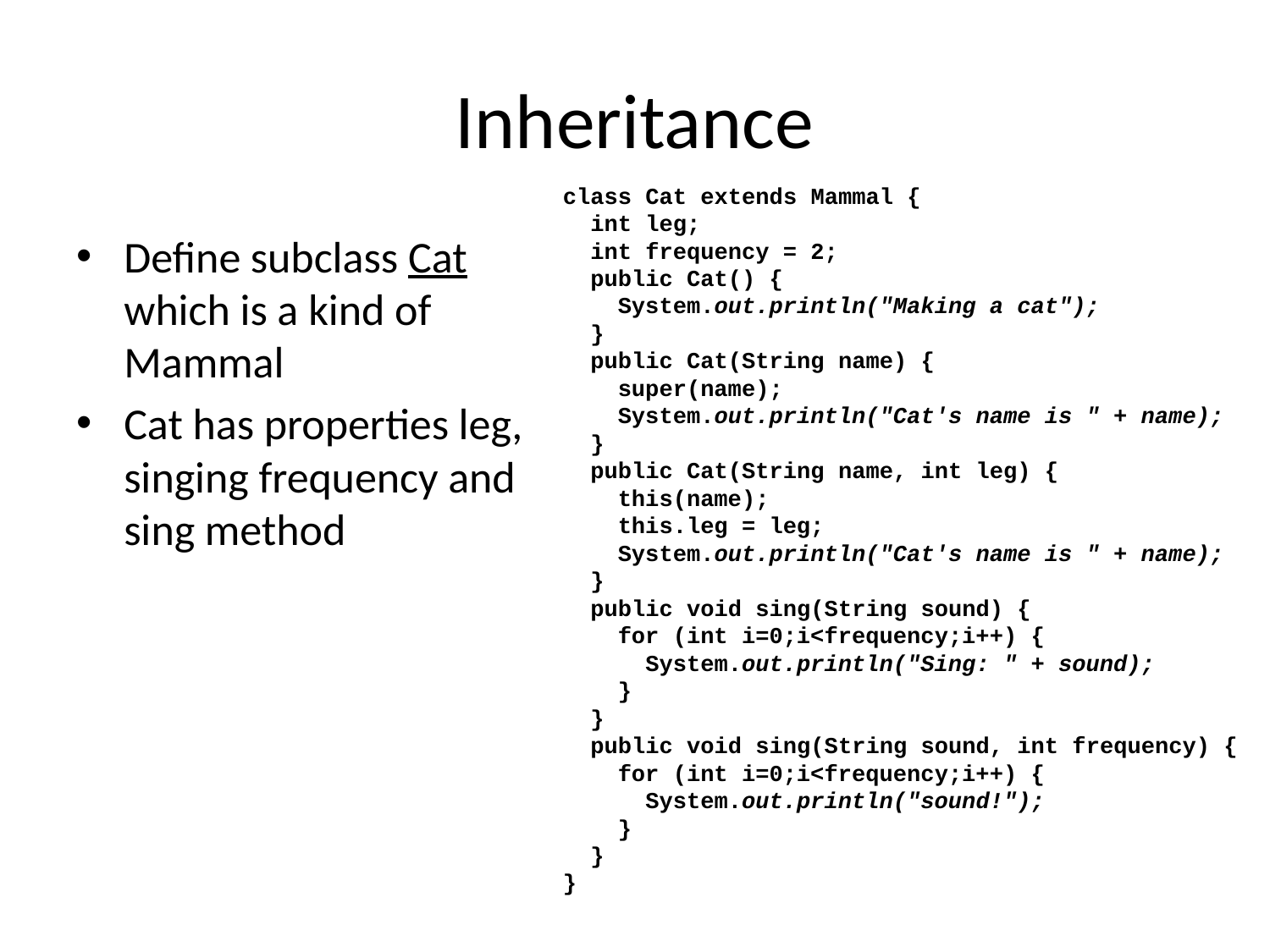

# Inheritance
class Cat extends Mammal {
  int leg;
  int frequency = 2;
  public Cat() {
    System.out.println("Making a cat");
  }
  public Cat(String name) {
    super(name);
    System.out.println("Cat's name is " + name);
  }
  public Cat(String name, int leg) {
    this(name);
    this.leg = leg;
    System.out.println("Cat's name is " + name);
  }
  public void sing(String sound) {
    for (int i=0;i<frequency;i++) {
      System.out.println("Sing: " + sound);
    }
  }
  public void sing(String sound, int frequency) {
    for (int i=0;i<frequency;i++) {
      System.out.println("sound!");
    }
  }
}
Define subclass Cat which is a kind of Mammal
Cat has properties leg, singing frequency and sing method